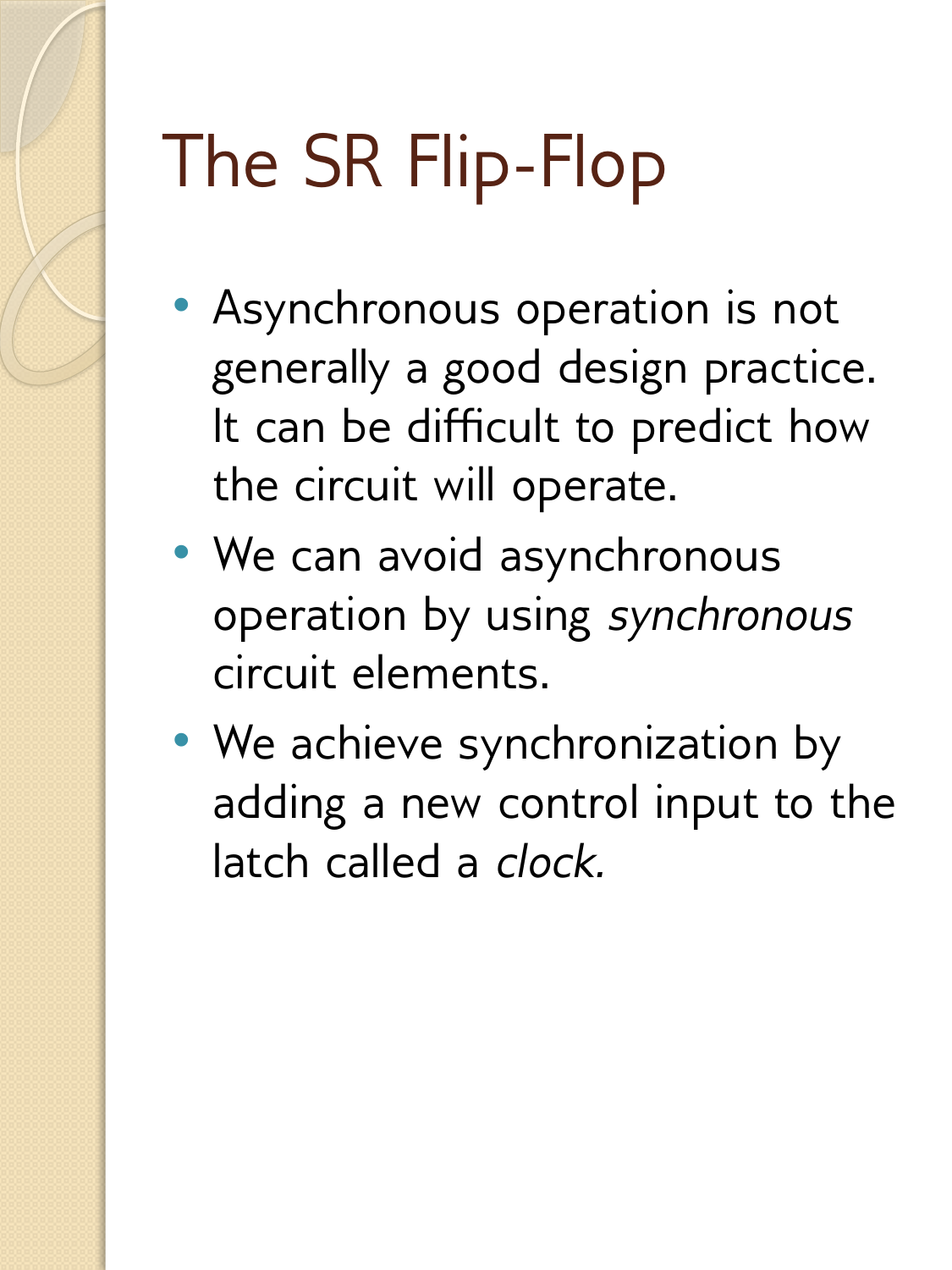

# The SR Flip-Flop
Asynchronous operation is not generally a good design practice. It can be difficult to predict how the circuit will operate.
We can avoid asynchronous operation by using synchronous circuit elements.
We achieve synchronization by adding a new control input to the latch called a clock.